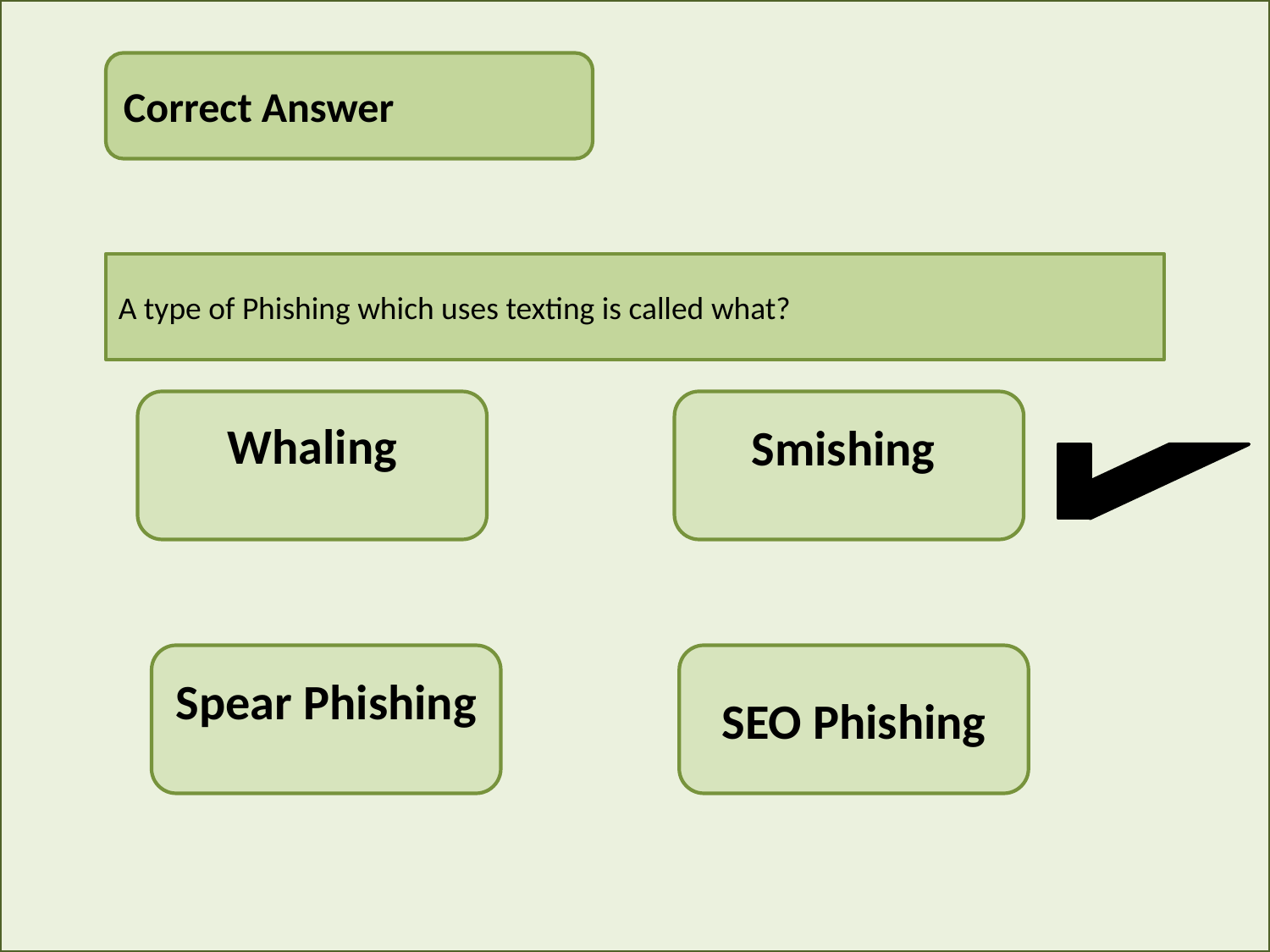

#
Correct Answer

A type of Phishing which uses texting is called what?
Whaling

Smishing

Spear Phishing

SEO Phishing